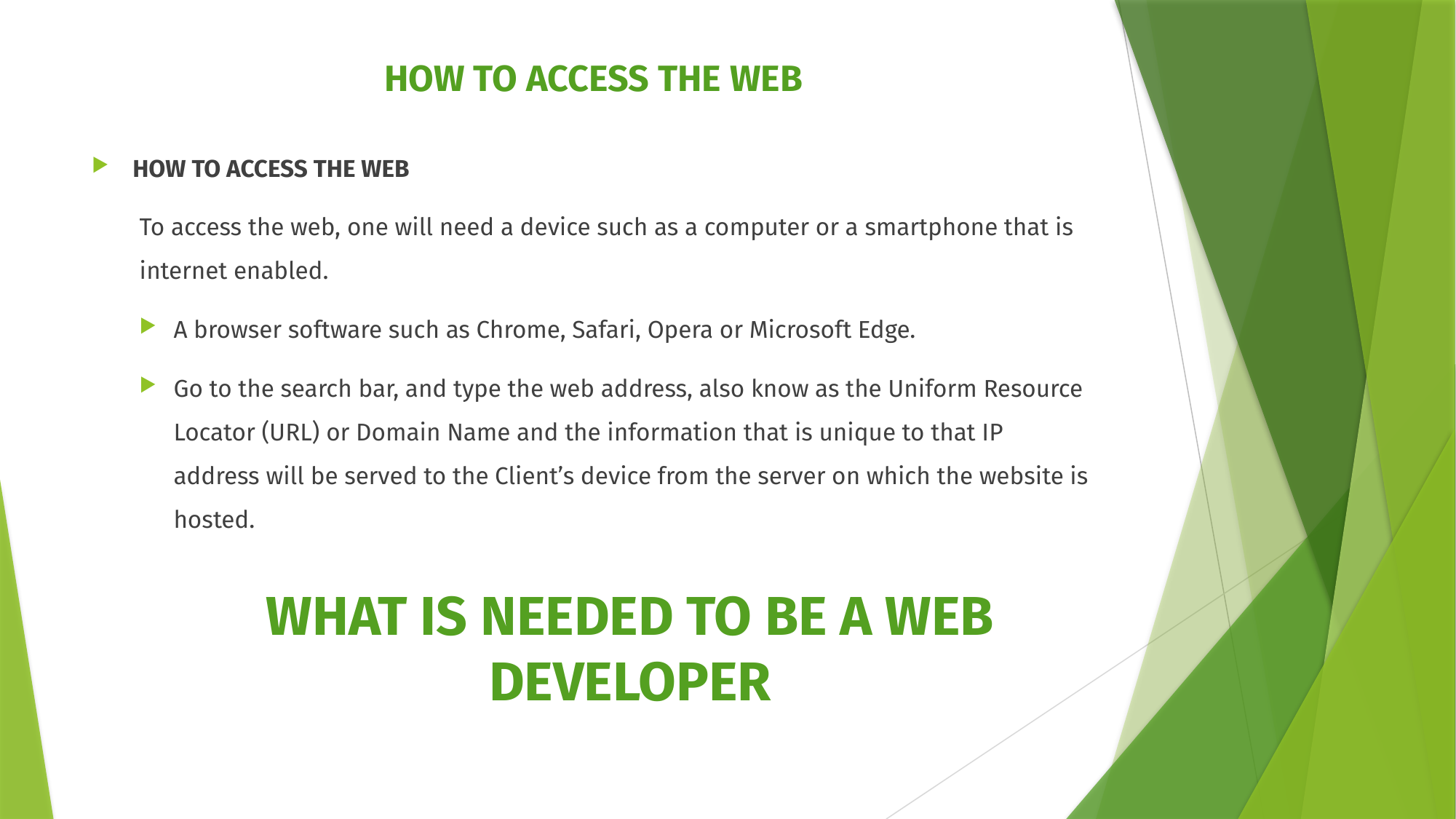

# HOW TO ACCESS THE WEB
HOW TO ACCESS THE WEB
To access the web, one will need a device such as a computer or a smartphone that is internet enabled.
A browser software such as Chrome, Safari, Opera or Microsoft Edge.
Go to the search bar, and type the web address, also know as the Uniform Resource Locator (URL) or Domain Name and the information that is unique to that IP address will be served to the Client’s device from the server on which the website is hosted.

WHAT IS NEEDED TO BE A WEB DEVELOPER